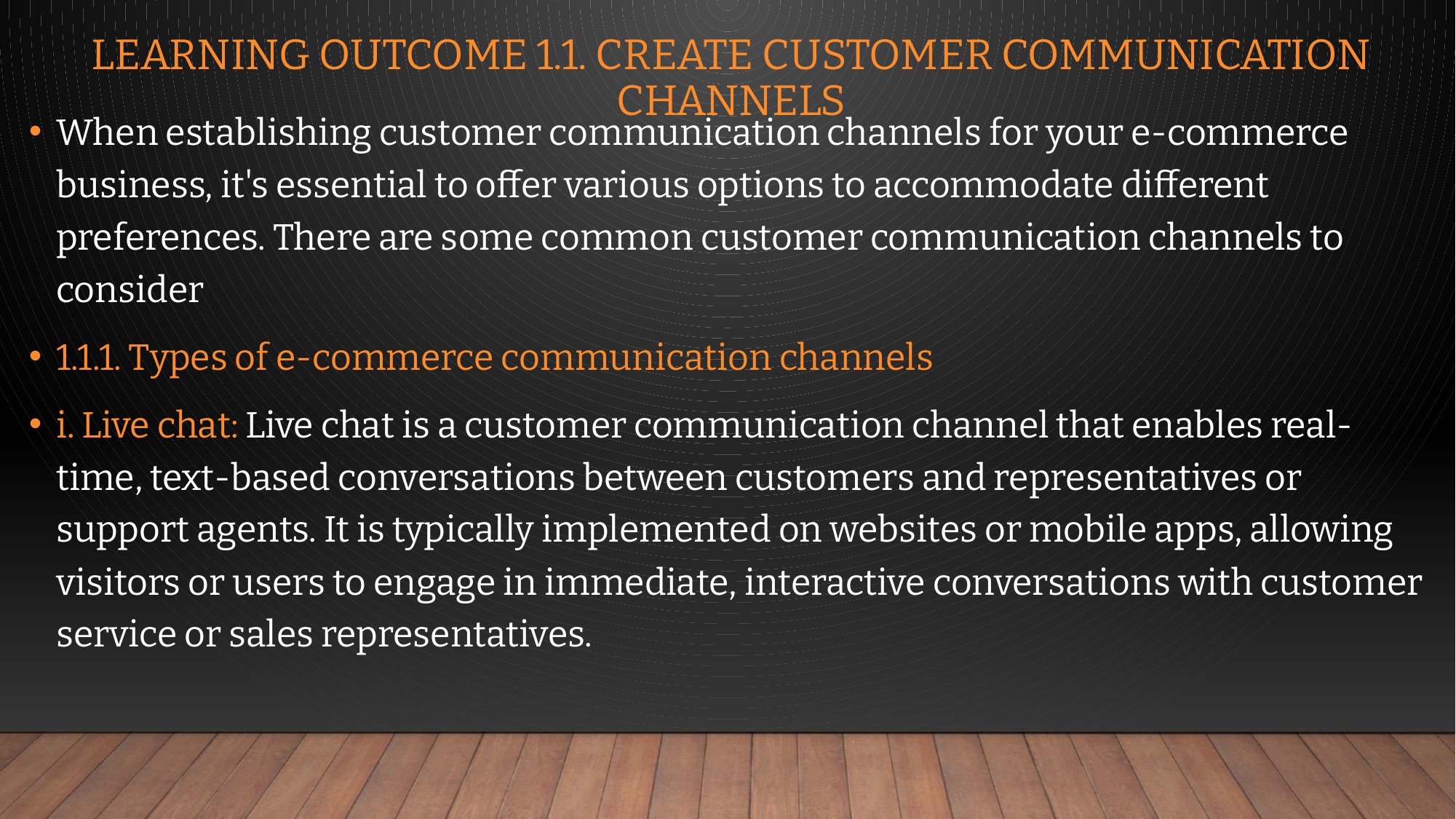

# Learning Outcome 1.1. Create customer communication channels
When establishing customer communication channels for your e-commerce business, it's essential to offer various options to accommodate different preferences. There are some common customer communication channels to consider
1.1.1. Types of e-commerce communication channels
i. Live chat: Live chat is a customer communication channel that enables real-time, text-based conversations between customers and representatives or support agents. It is typically implemented on websites or mobile apps, allowing visitors or users to engage in immediate, interactive conversations with customer service or sales representatives.